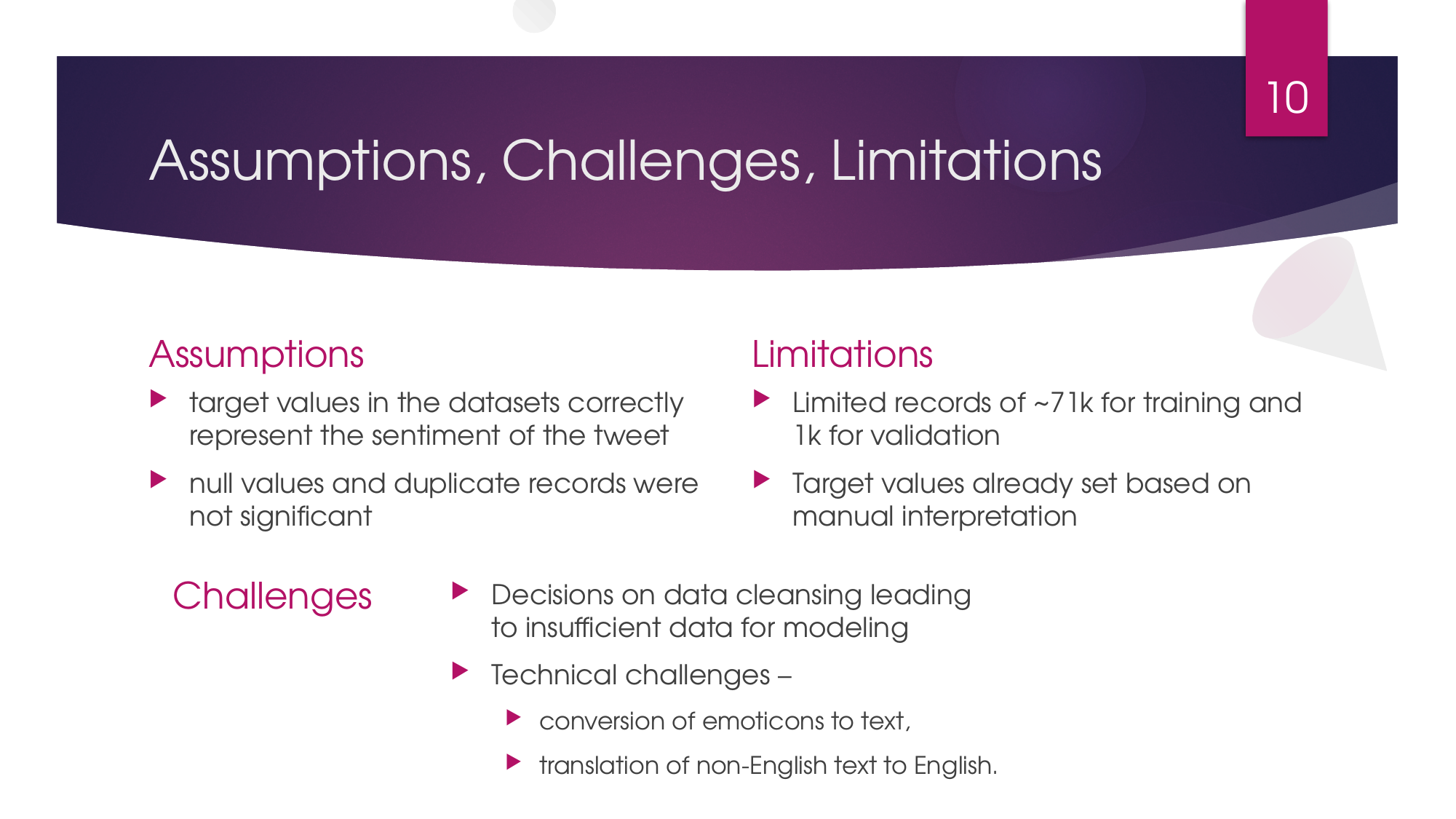

10
# Assumptions, Challenges, Limitations

Assumptions
Limitations
target values in the datasets correctly represent the sentiment of the tweet
null values and duplicate records were not significant
Limited records of ~71k for training and 1k for validation
Target values already set based on manual interpretation

Challenges
Decisions on data cleansing leading to insufficient data for modeling
Technical challenges –
conversion of emoticons to text,
translation of non-English text to English.